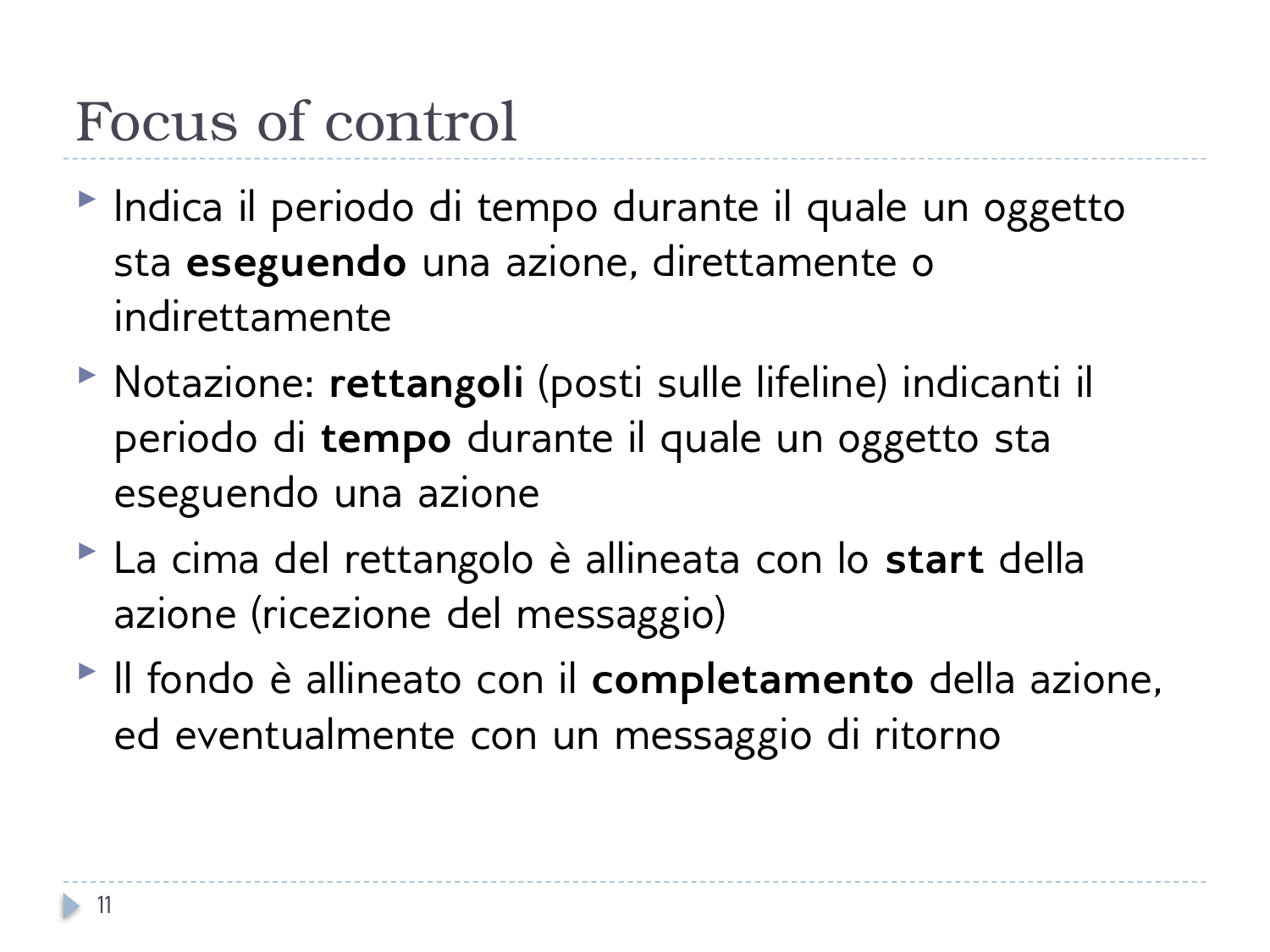

# Focus of control
Indica il periodo di tempo durante il quale un oggetto sta eseguendo una azione, direttamente o indirettamente
Notazione: rettangoli (posti sulle lifeline) indicanti il periodo di tempo durante il quale un oggetto sta eseguendo una azione
La cima del rettangolo è allineata con lo start della azione (ricezione del messaggio)
Il fondo è allineato con il completamento della azione, ed eventualmente con un messaggio di ritorno
11